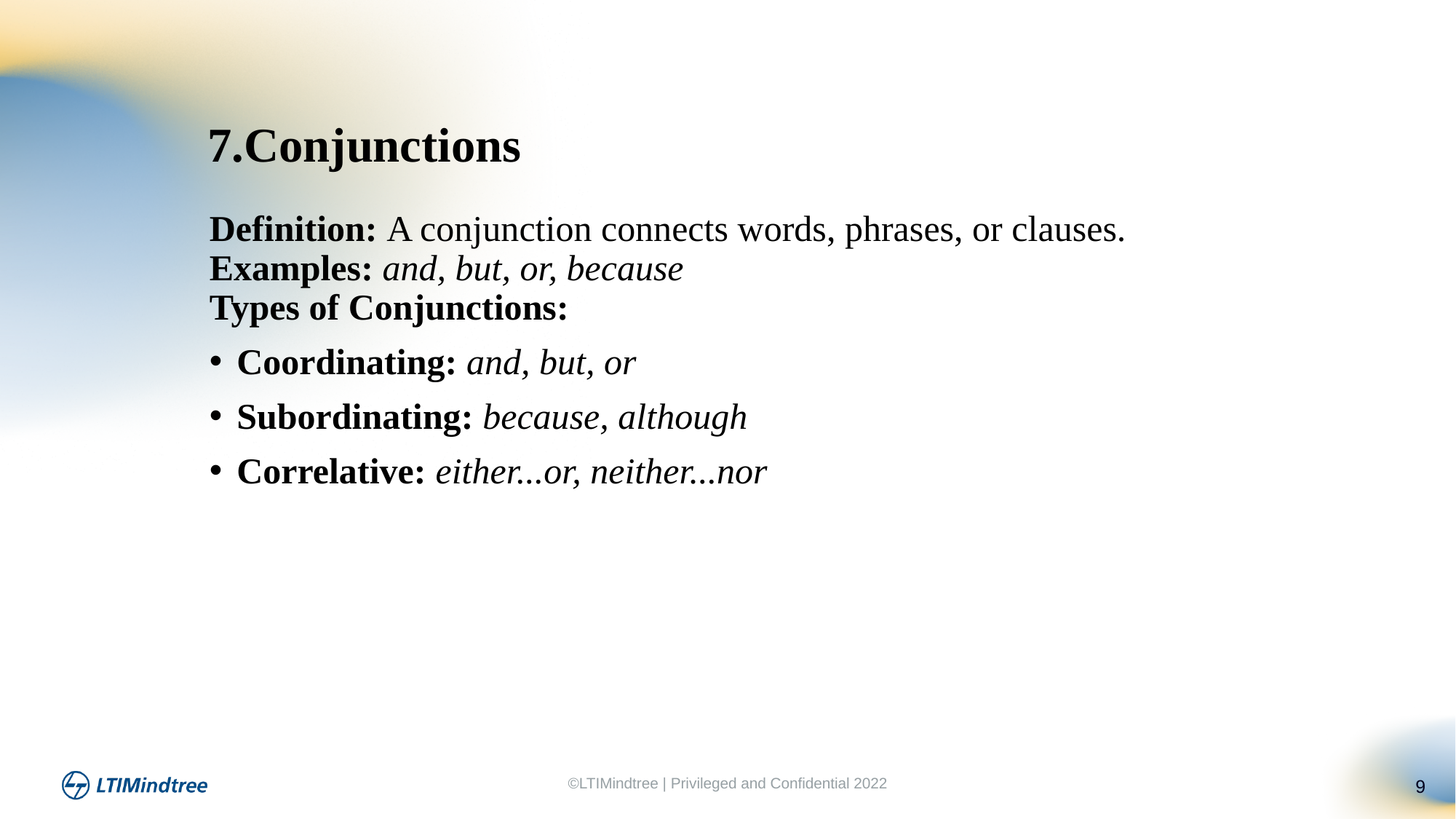

7.Conjunctions

Definition: A conjunction connects words, phrases, or clauses.
Examples: and, but, or, because
Types of Conjunctions:
Coordinating: and, but, or
Subordinating: because, although
Correlative: either...or, neither...nor